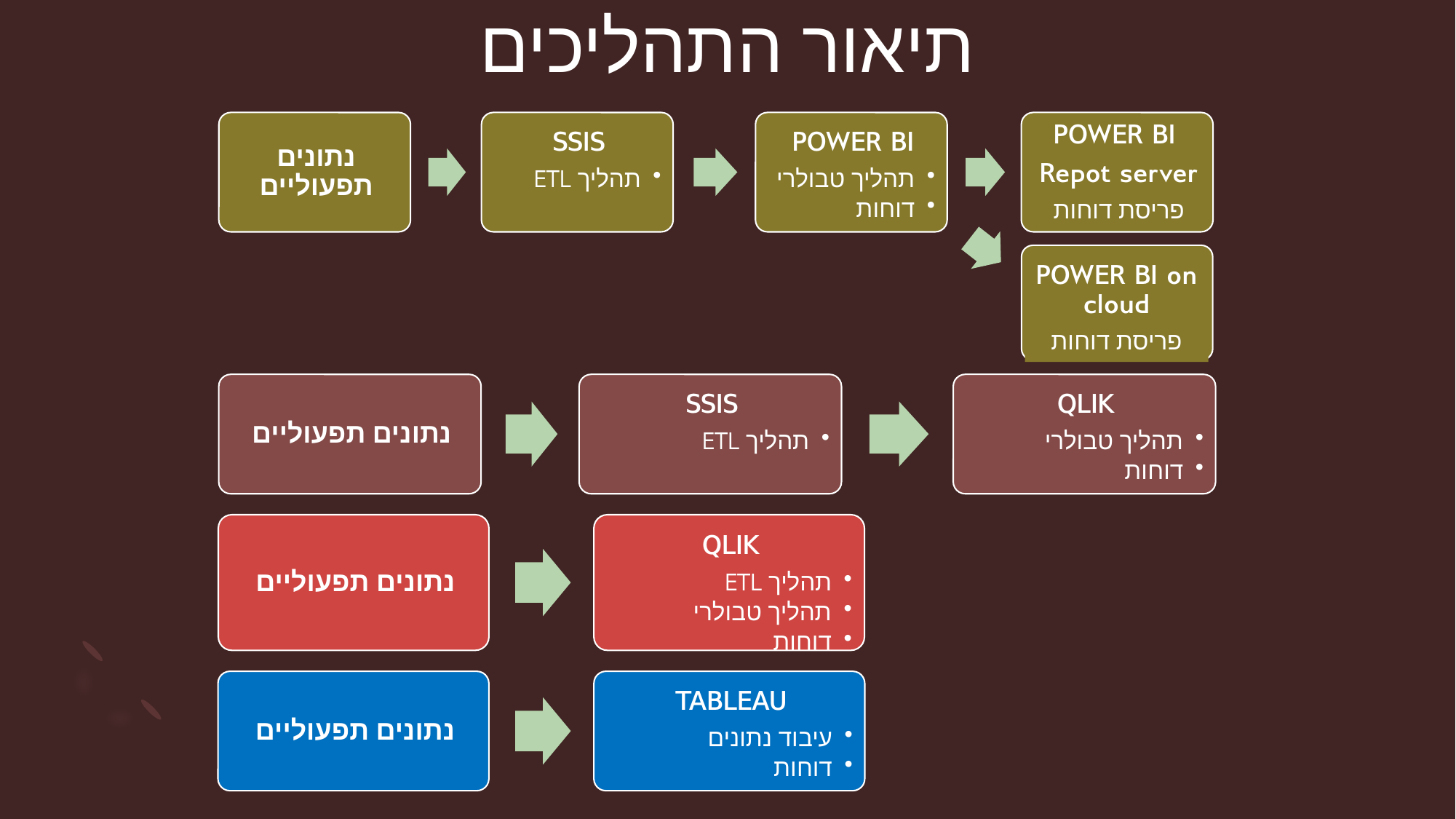

# תיאור התהליכים
נתונים תפעוליים

SSIS
תהליך ETL

POWER BI
תהליך טבולרי
דוחות

POWER BI
Repot server
פריסת דוחות

POWER BI on cloud
פריסת דוחות
נתונים תפעוליים

SSIS
תהליך ETL

QLIK
תהליך טבולרי
דוחות
נתונים תפעוליים

QLIK
תהליך ETL
תהליך טבולרי
דוחות
נתונים תפעוליים

TABLEAU
עיבוד נתונים
דוחות